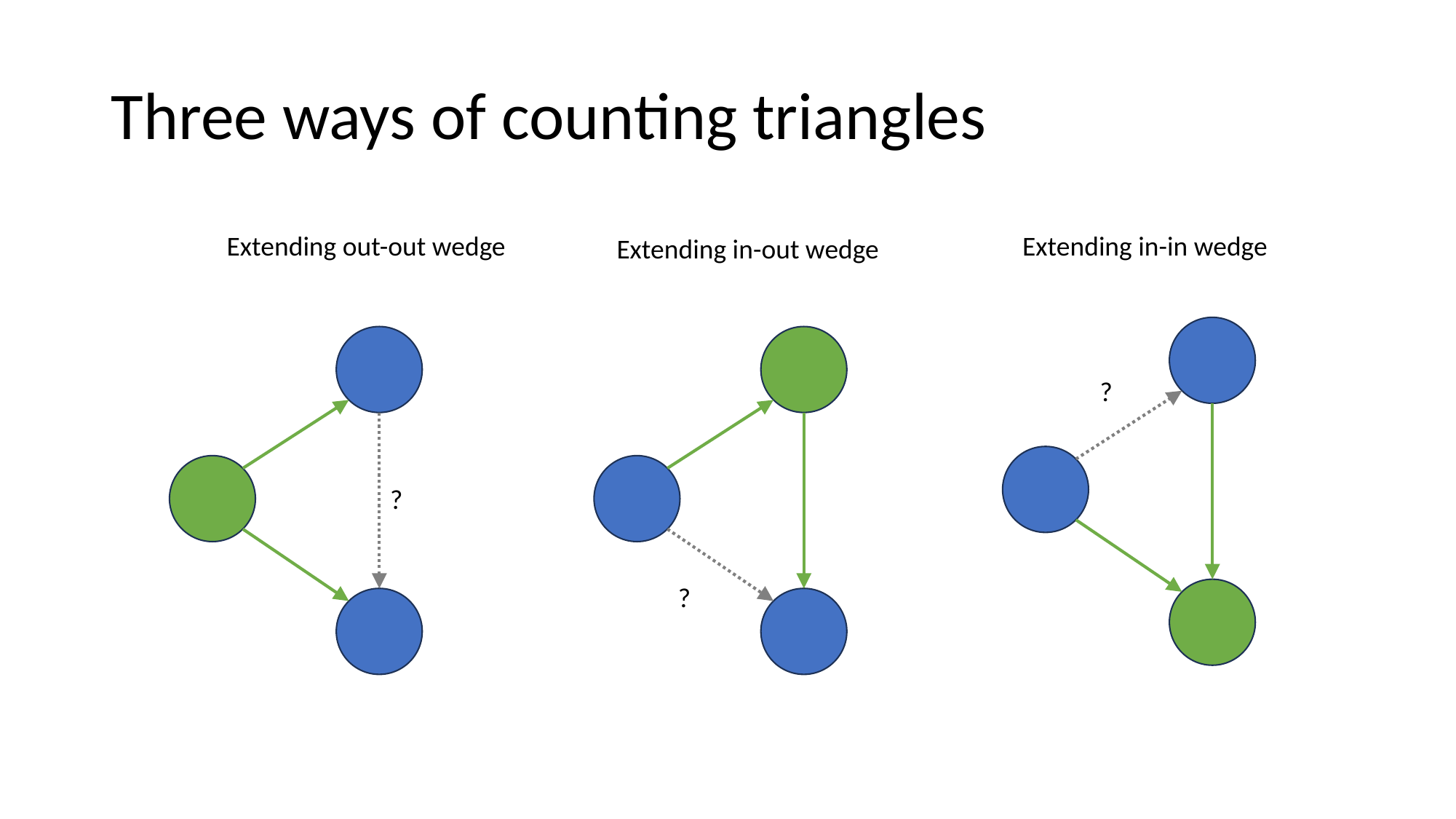

Three ways of counting triangles
Extending out-out wedge
Extending in-in wedge
Extending in-out wedge

?

?
?